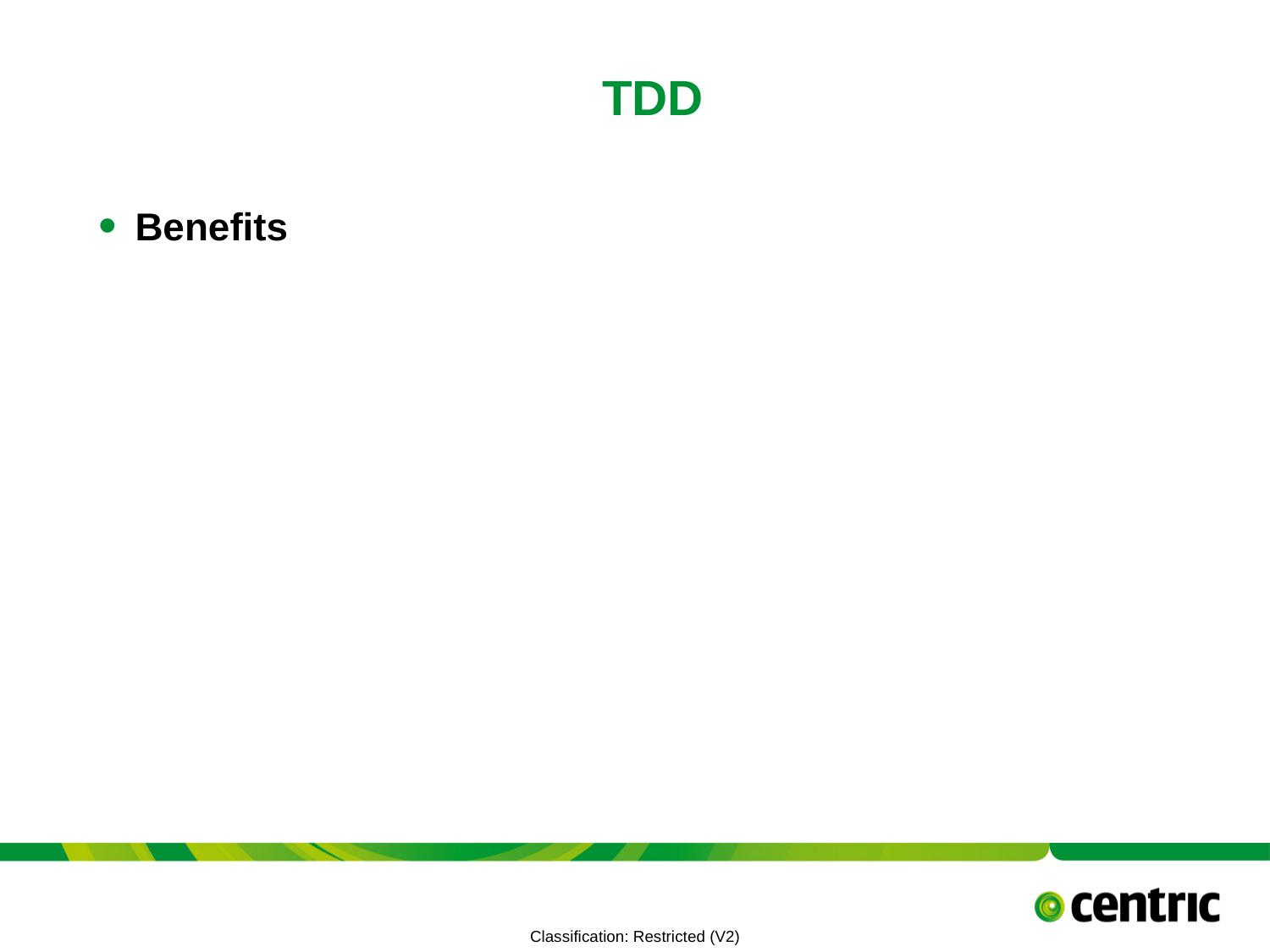

# TDD
Benefits
TITLE PRESENTATION
July 12, 2021